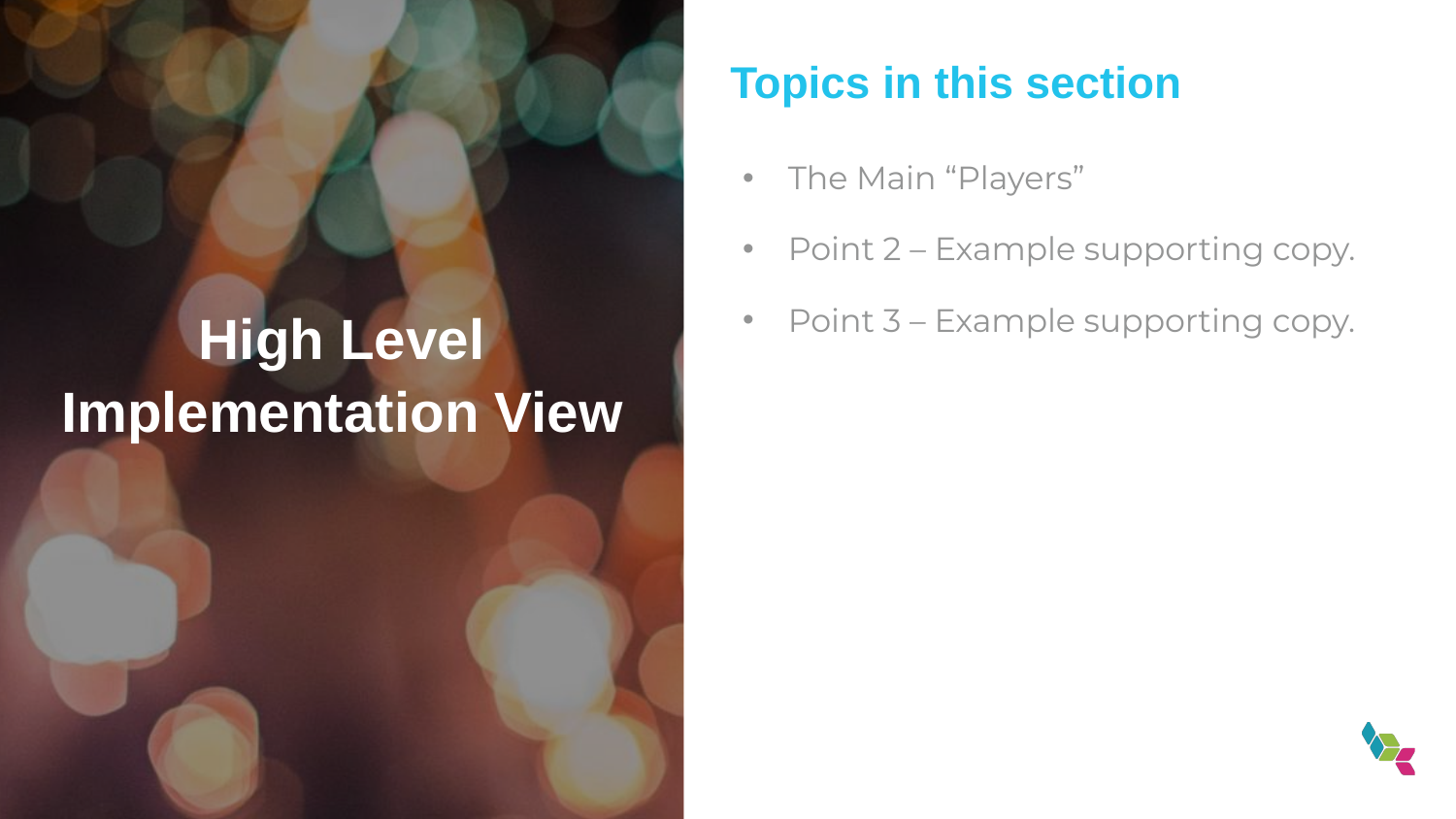

Topics in this section
The Main “Players”
Point 2 – Example supporting copy.
Point 3 – Example supporting copy.
High Level Implementation View